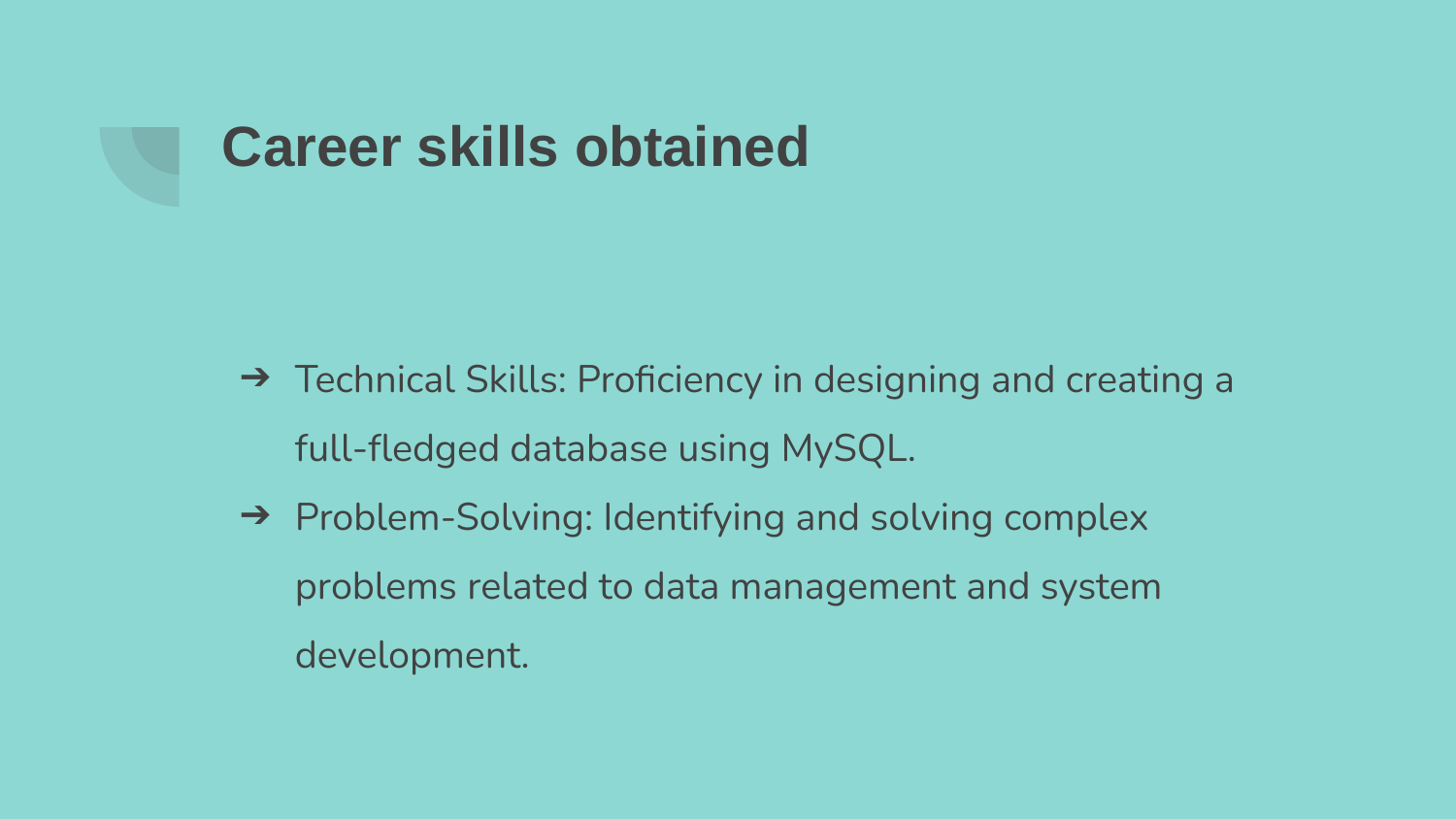

# Career skills obtained
Technical Skills: Proficiency in designing and creating a full-fledged database using MySQL.
Problem-Solving: Identifying and solving complex problems related to data management and system development.